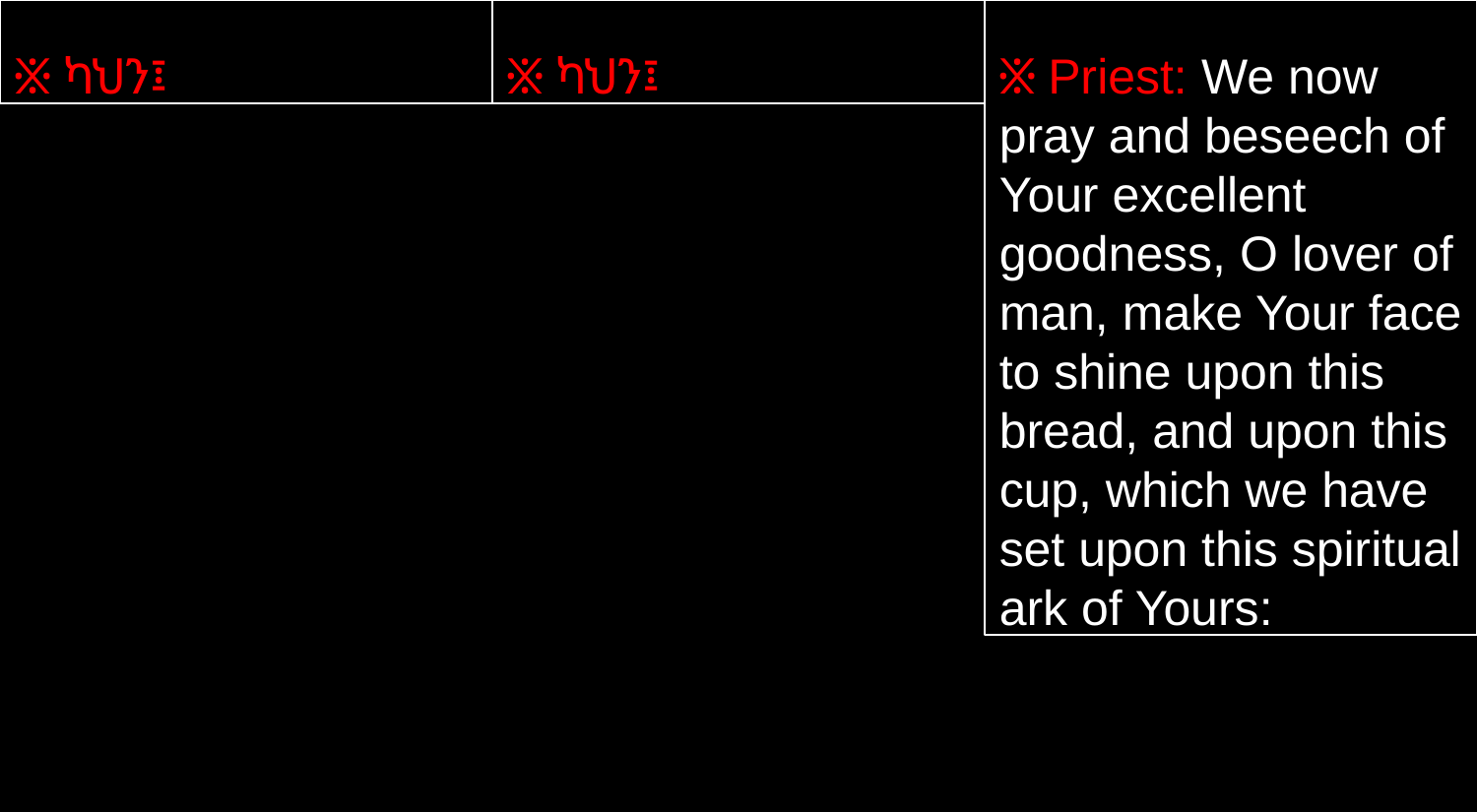

፠ ካህን፤

፠ ካህን፤

፠ Priest: We now pray and beseech of Your excellent goodness, O lover of man, make Your face to shine upon this bread, and upon this cup, which we have set upon this spiritual ark of Yours: